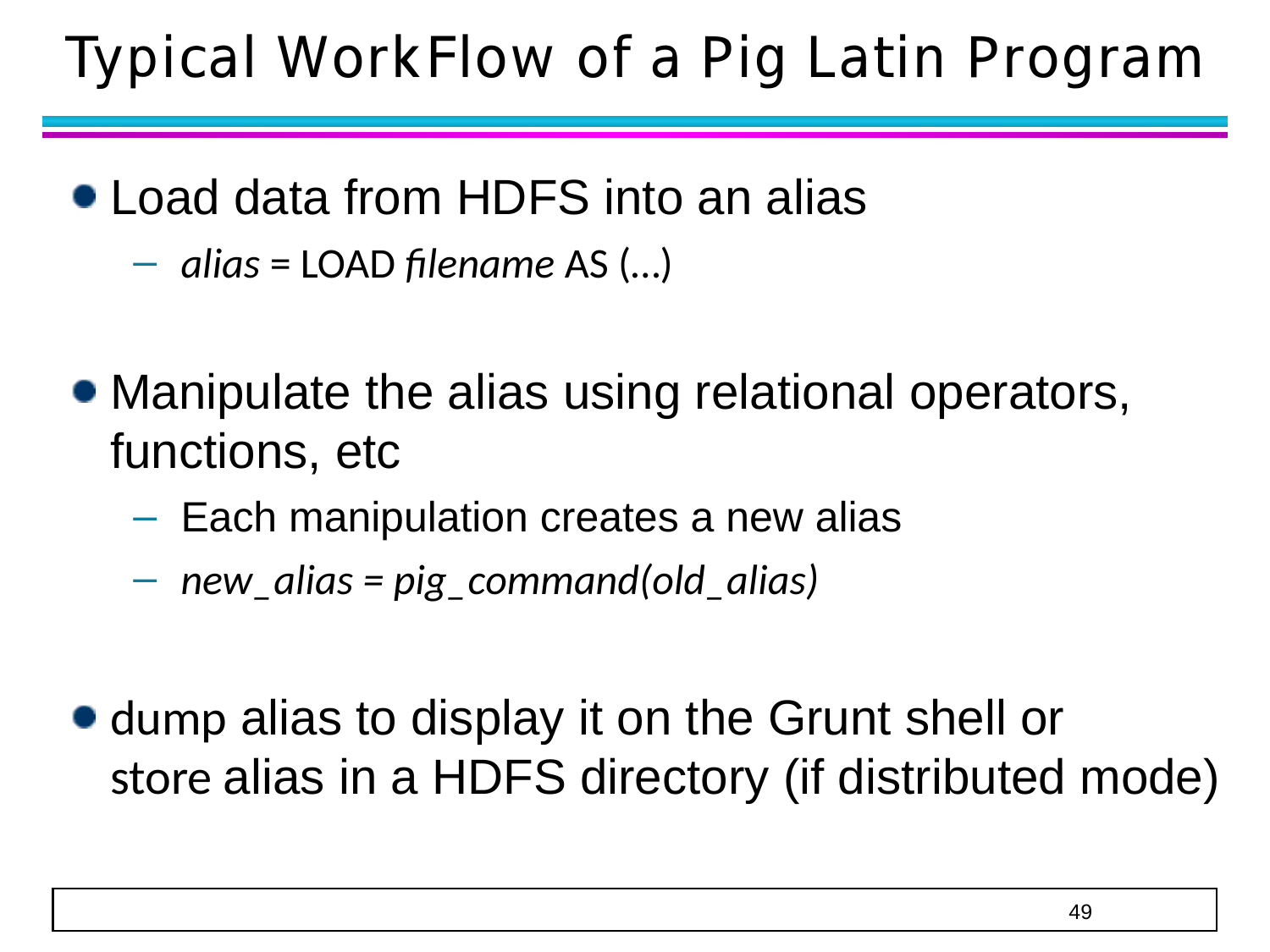

# Typical WorkFlow of a Pig Latin Program
Load data from HDFS into an alias
alias = LOAD filename AS (…)

Manipulate the alias using relational operators, functions, etc
Each manipulation creates a new alias
new_alias = pig_command(old_alias)

dump alias to display it on the Grunt shell or
store alias in a HDFS directory (if distributed mode)